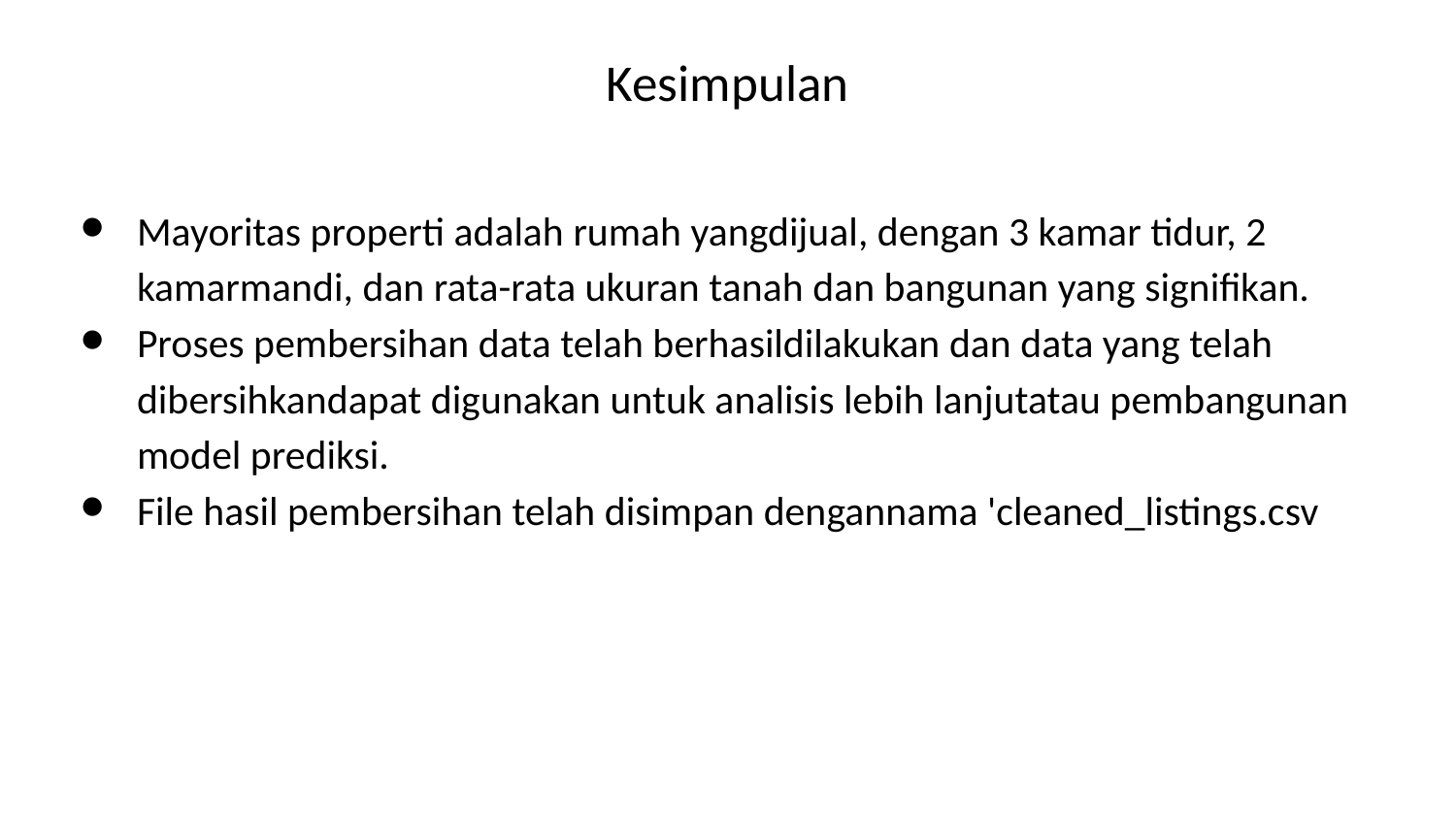

# Kesimpulan
Mayoritas properti adalah rumah yangdijual, dengan 3 kamar tidur, 2 kamarmandi, dan rata-rata ukuran tanah dan bangunan yang signifikan.
Proses pembersihan data telah berhasildilakukan dan data yang telah dibersihkandapat digunakan untuk analisis lebih lanjutatau pembangunan model prediksi.
File hasil pembersihan telah disimpan dengannama 'cleaned_listings.csv